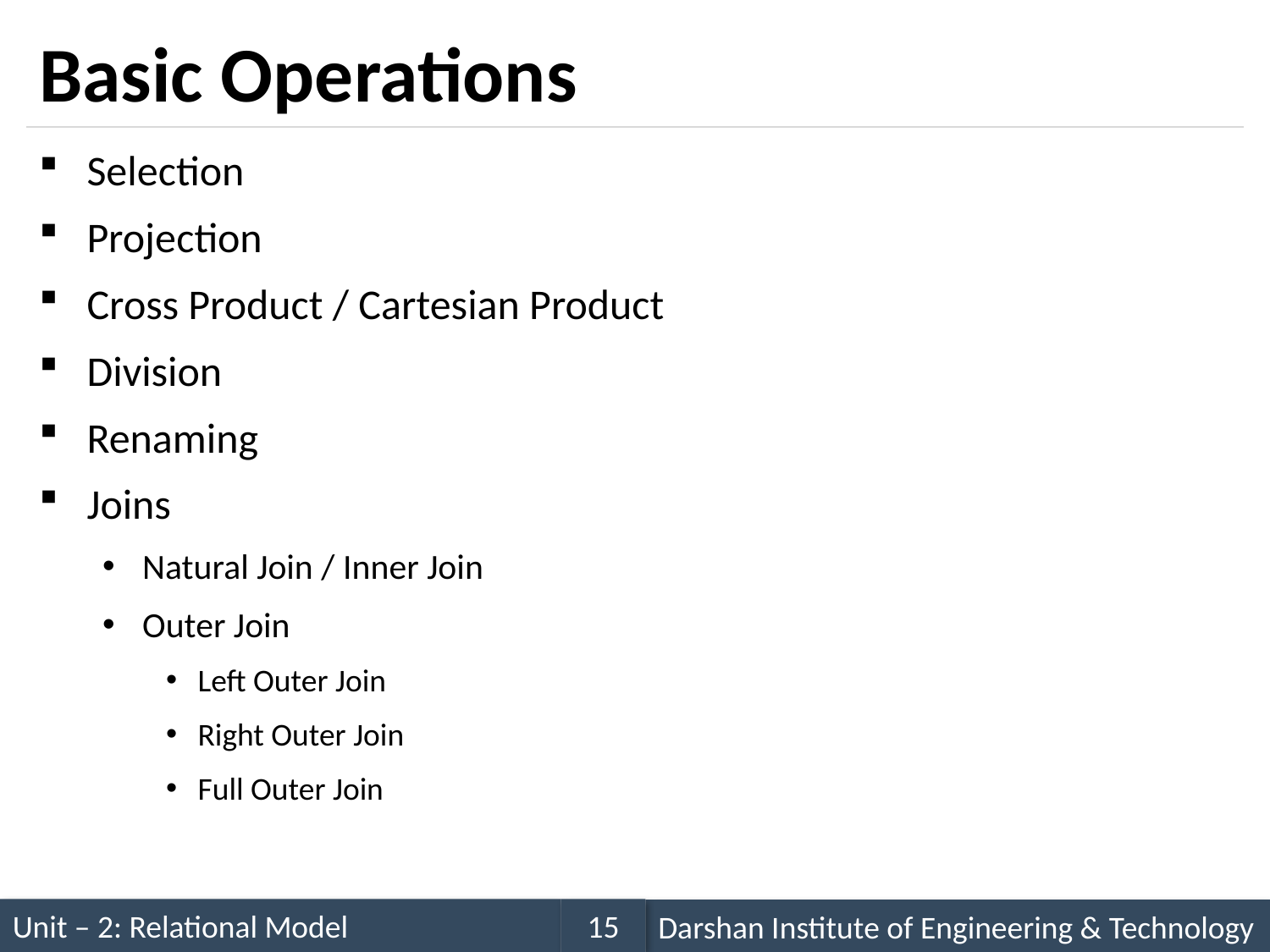

# Basic Operations
Selection
Projection
Cross Product / Cartesian Product
Division
Renaming
Joins
Natural Join / Inner Join
Outer Join
Left Outer Join
Right Outer Join
Full Outer Join